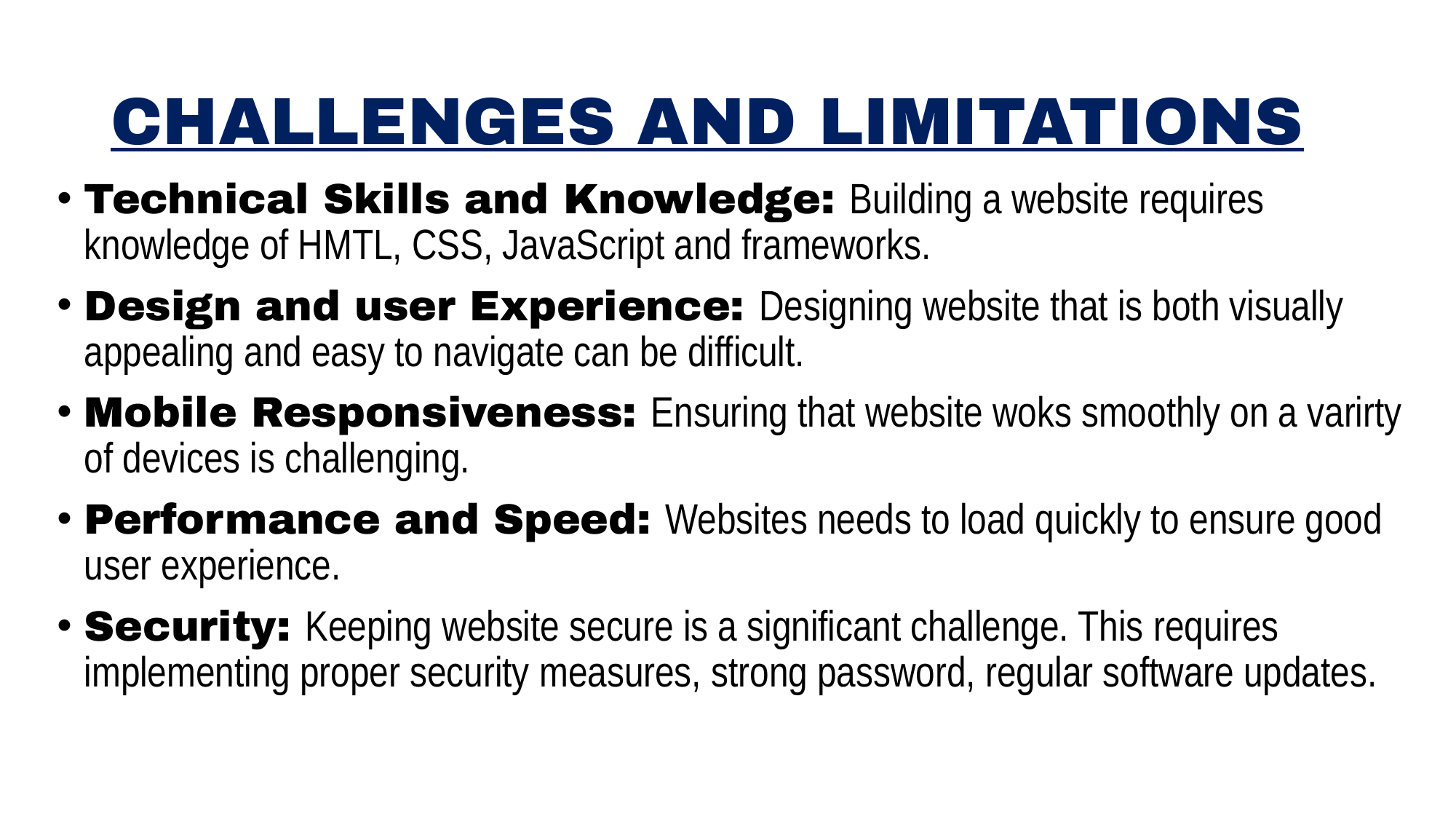

# CHALLENGES AND LIMITATIONS
Technical Skills and Knowledge: Building a website requires knowledge of HMTL, CSS, JavaScript and frameworks.
Design and user Experience: Designing website that is both visually appealing and easy to navigate can be difficult.
Mobile Responsiveness: Ensuring that website woks smoothly on a varirty of devices is challenging.
Performance and Speed: Websites needs to load quickly to ensure good user experience.
Security: Keeping website secure is a significant challenge. This requires implementing proper security measures, strong password, regular software updates.